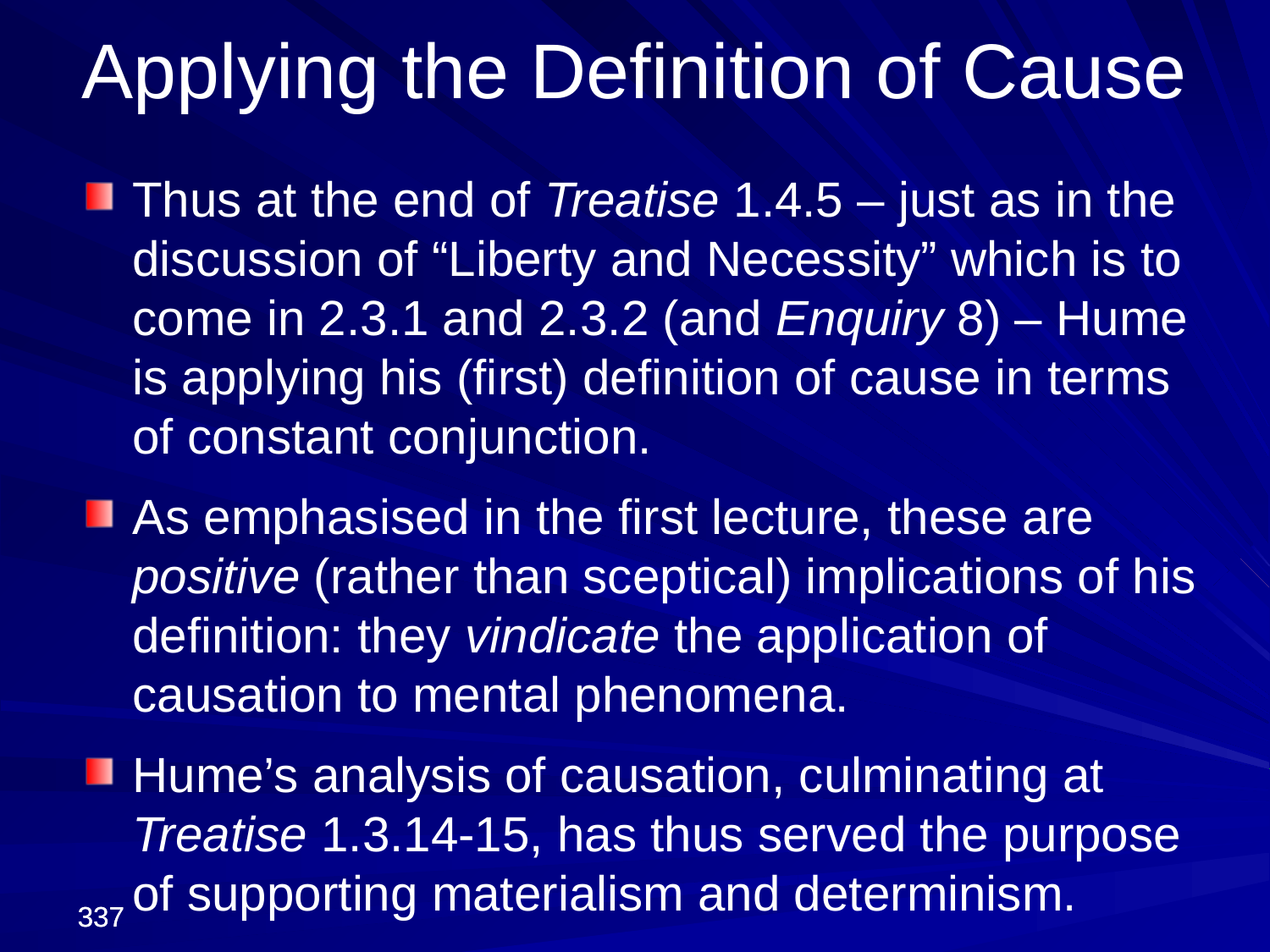

Applying the Definition of Cause
Thus at the end of Treatise 1.4.5 – just as in the discussion of “Liberty and Necessity” which is to come in 2.3.1 and 2.3.2 (and Enquiry 8) – Hume is applying his (first) definition of cause in terms of constant conjunction.
As emphasised in the first lecture, these are positive (rather than sceptical) implications of his definition: they vindicate the application of causation to mental phenomena.
Hume’s analysis of causation, culminating at Treatise 1.3.14-15, has thus served the purpose of supporting materialism and determinism.

337
337